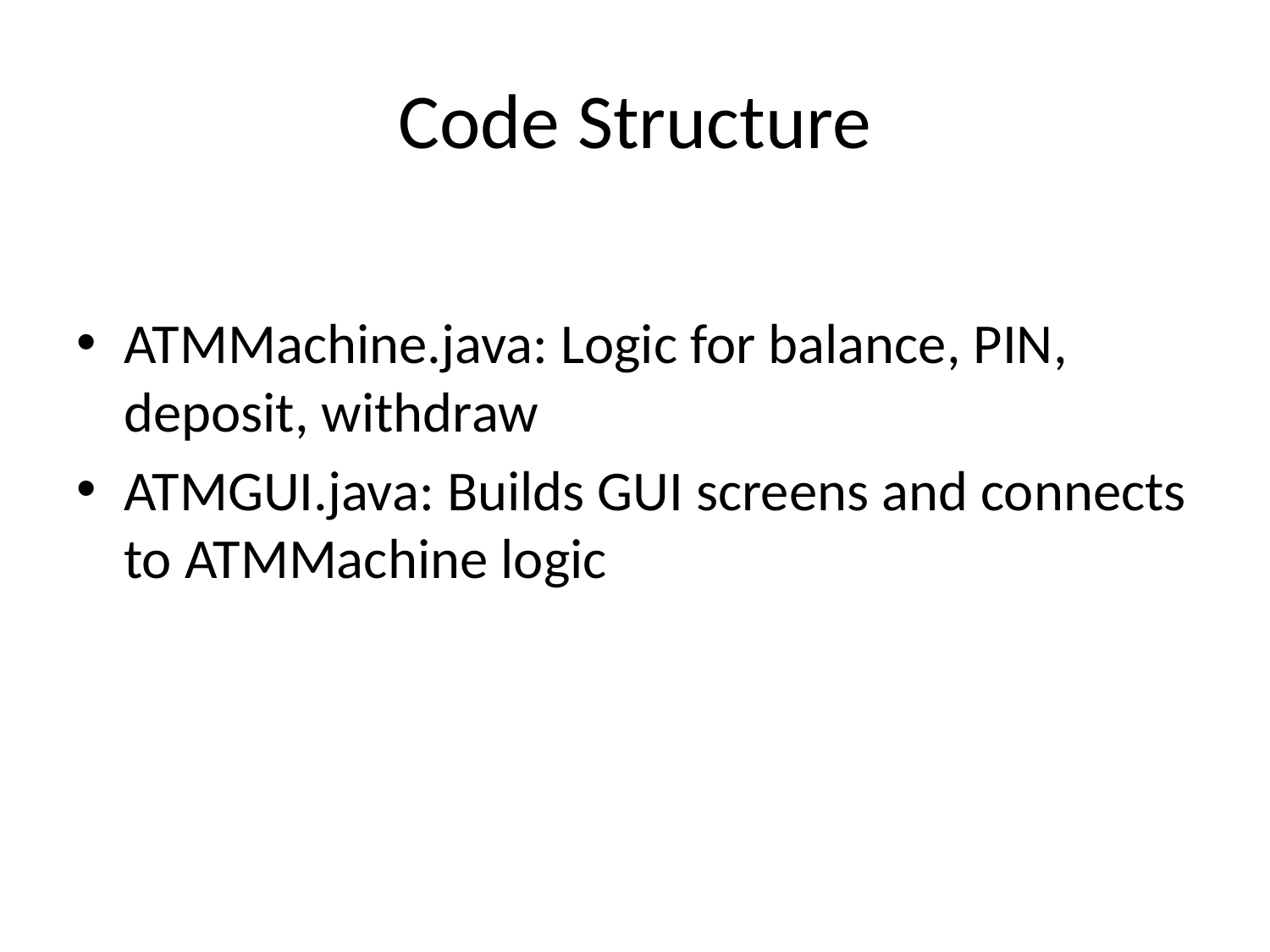

# Code Structure

ATMMachine.java: Logic for balance, PIN, deposit, withdraw
ATMGUI.java: Builds GUI screens and connects to ATMMachine logic